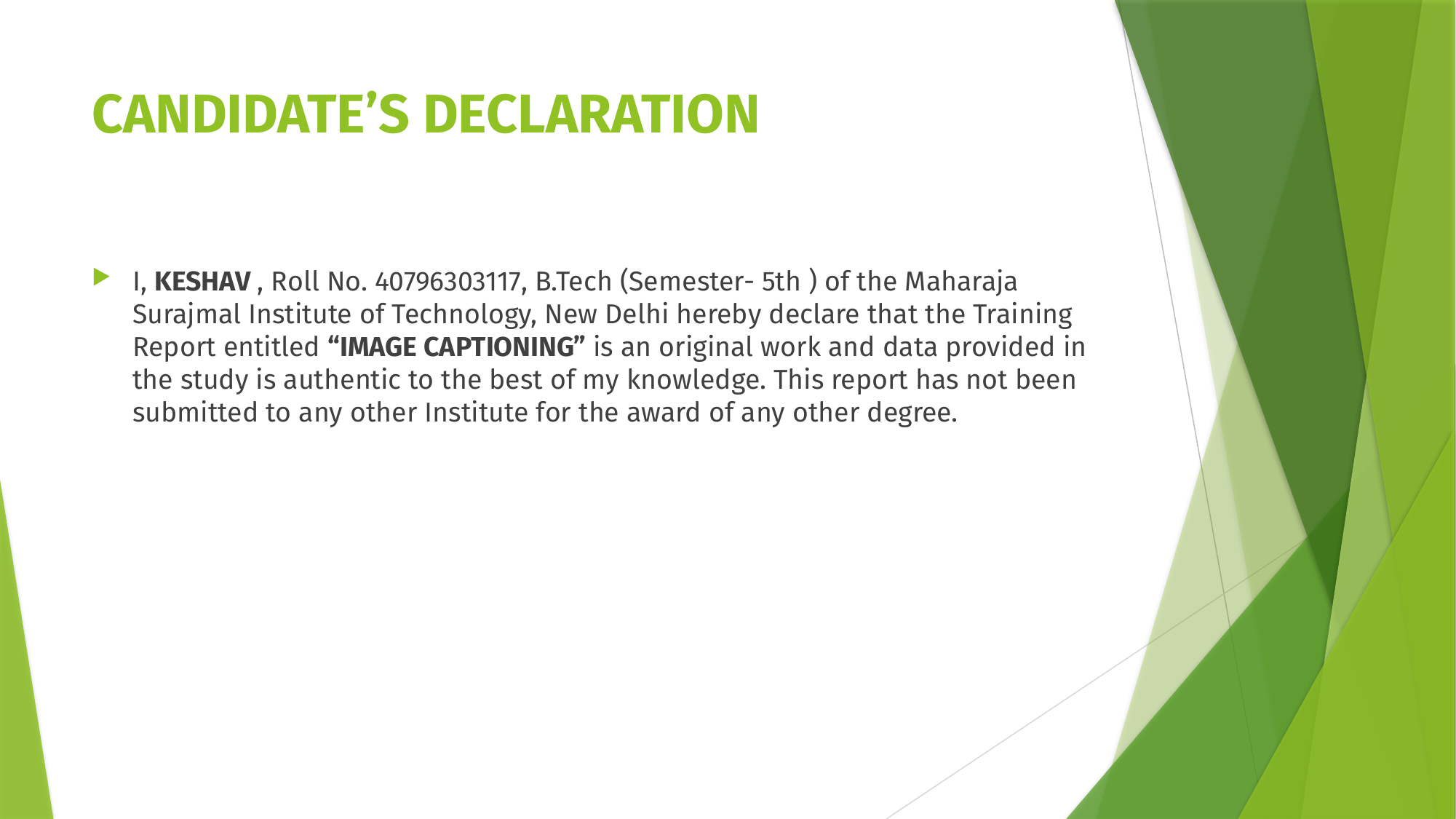

# CANDIDATE’S DECLARATION
I, KESHAV , Roll No. 40796303117, B.Tech (Semester- 5th ) of the Maharaja Surajmal Institute of Technology, New Delhi hereby declare that the Training Report entitled “IMAGE CAPTIONING” is an original work and data provided in the study is authentic to the best of my knowledge. This report has not been submitted to any other Institute for the award of any other degree.